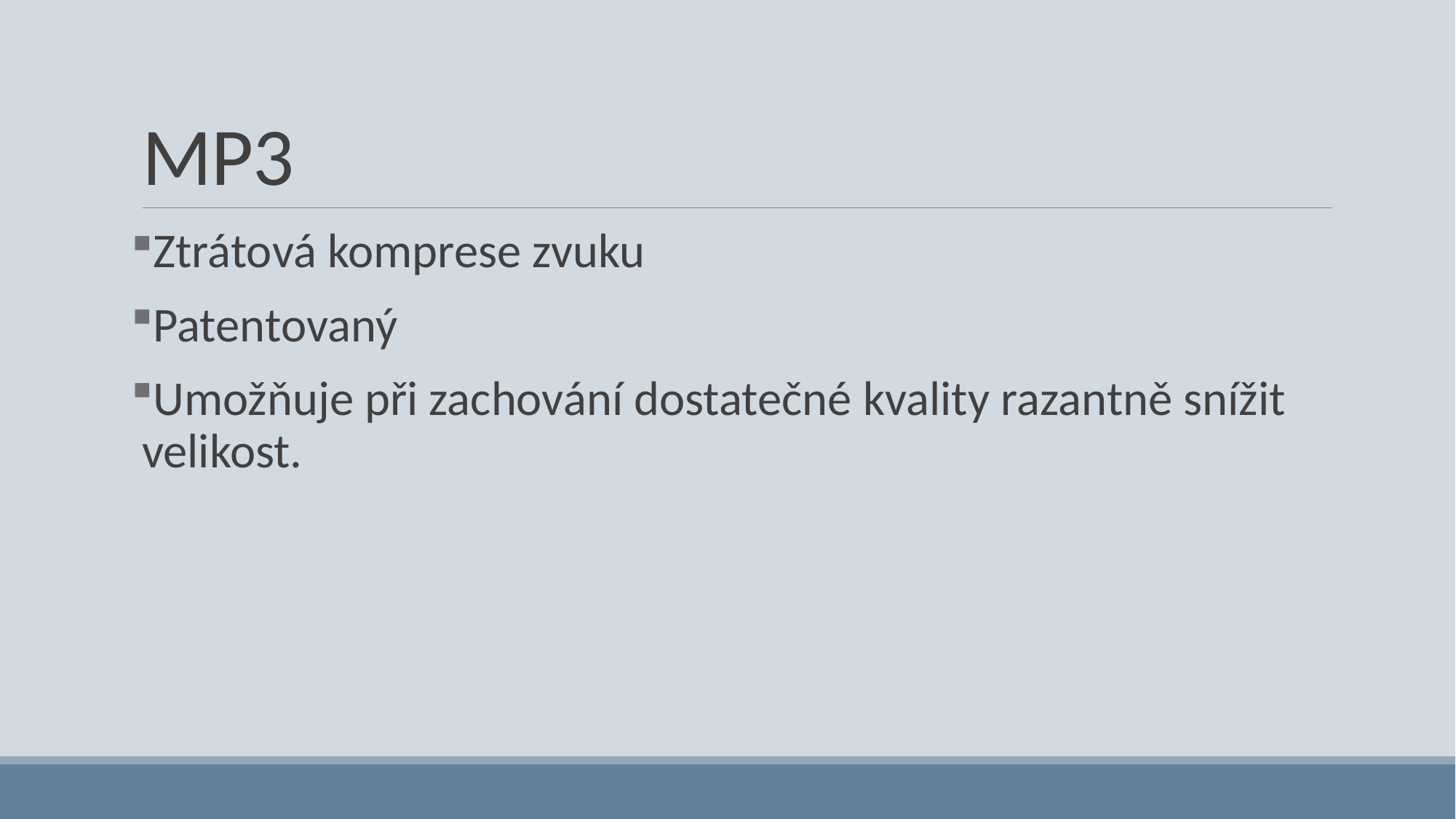

# MP3
Ztrátová komprese zvuku
Patentovaný
Umožňuje při zachování dostatečné kvality razantně snížit velikost.